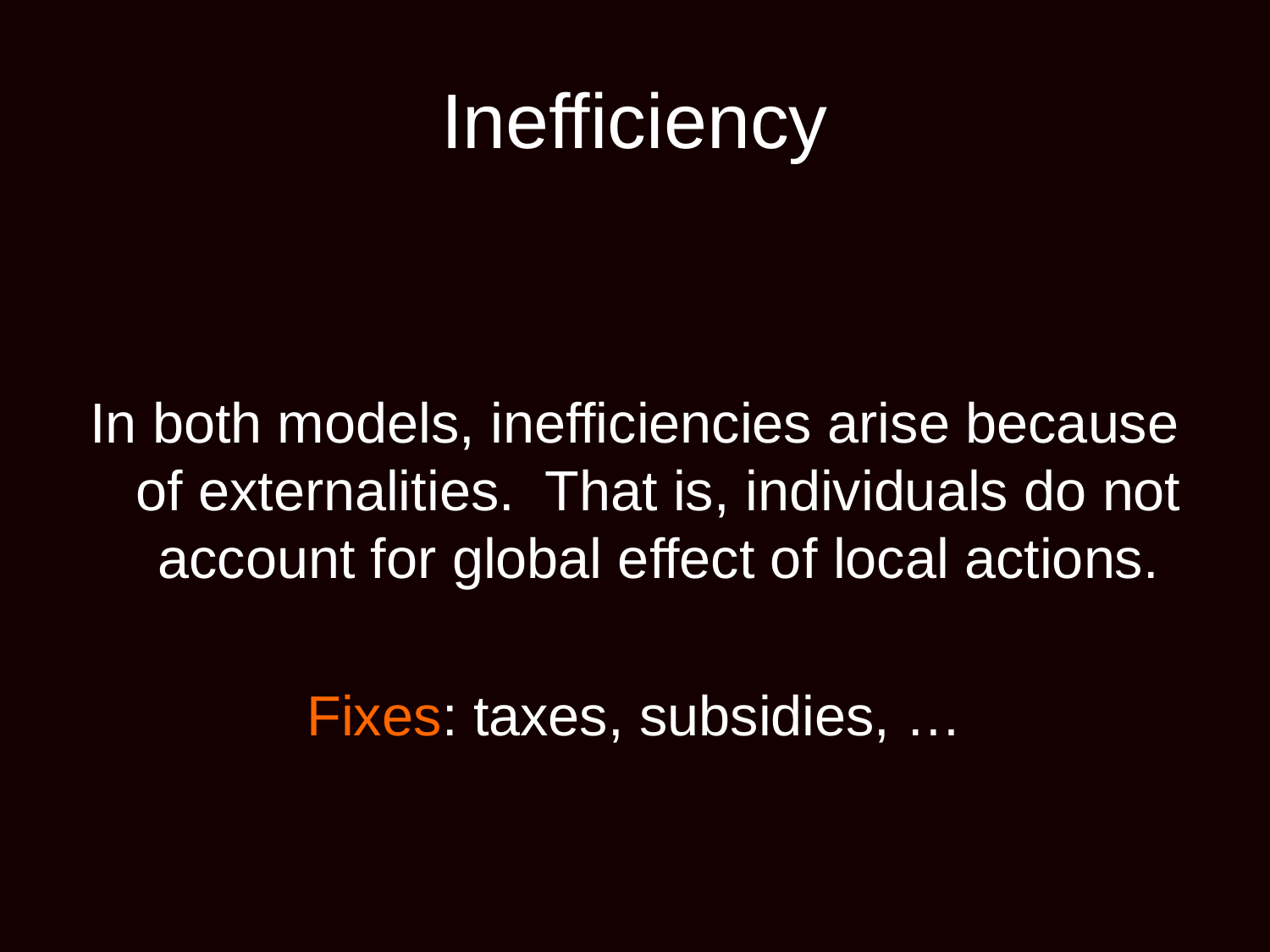

# Inefficiency

In both models, inefficiencies arise because of externalities.  That is, individuals do not account for global effect of local actions.

Fixes: taxes, subsidies, …